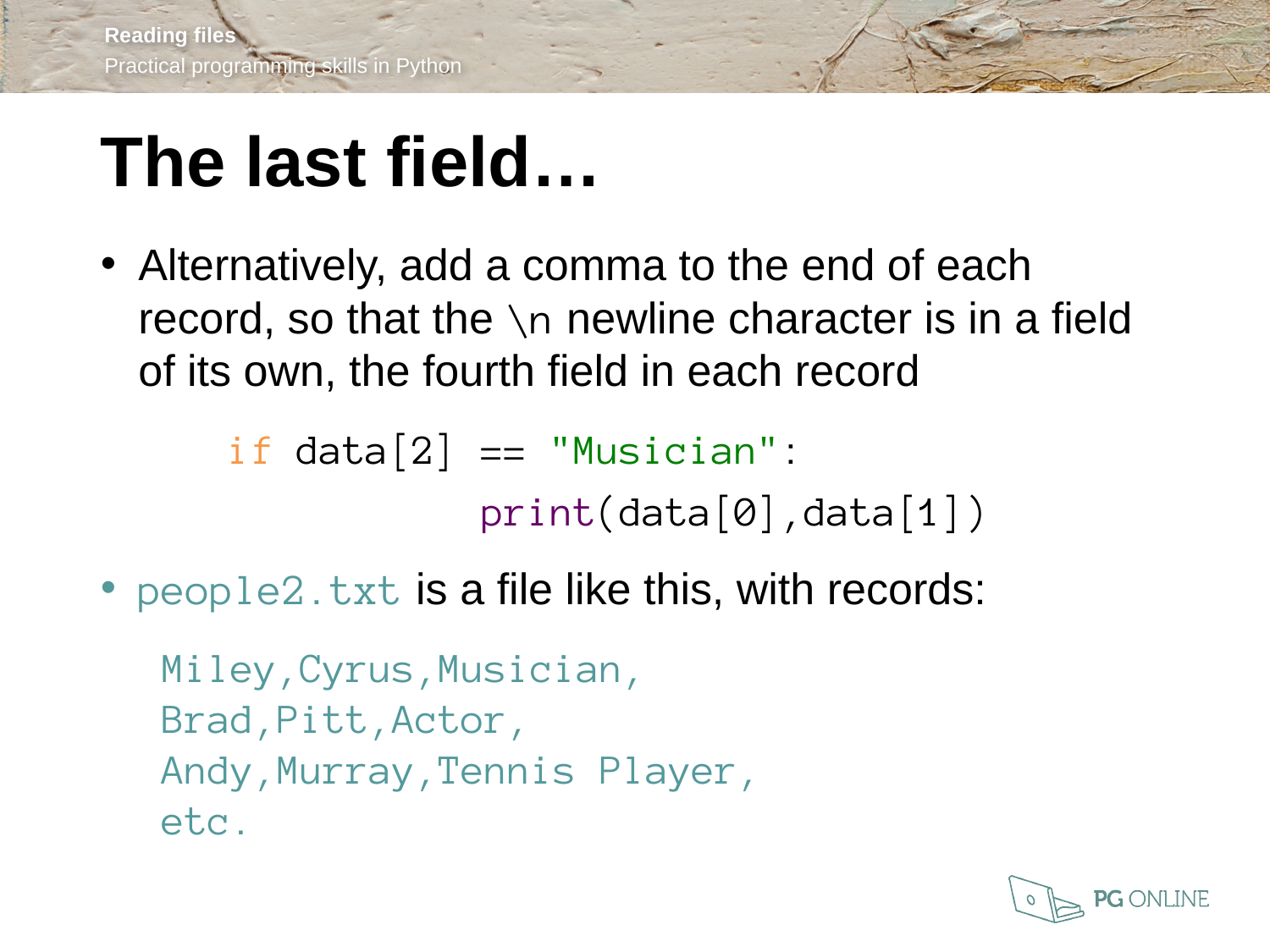

The last field…

Alternatively, add a comma to the end of each record, so that the \n newline character is in a field of its own, the fourth field in each record
	if data[2] == "Musician":
			print(data[0],data[1])
people2.txt is a file like this, with records:
	Miley,Cyrus,Musician,
	Brad,Pitt,Actor,
	Andy,Murray,Tennis Player,
	etc.